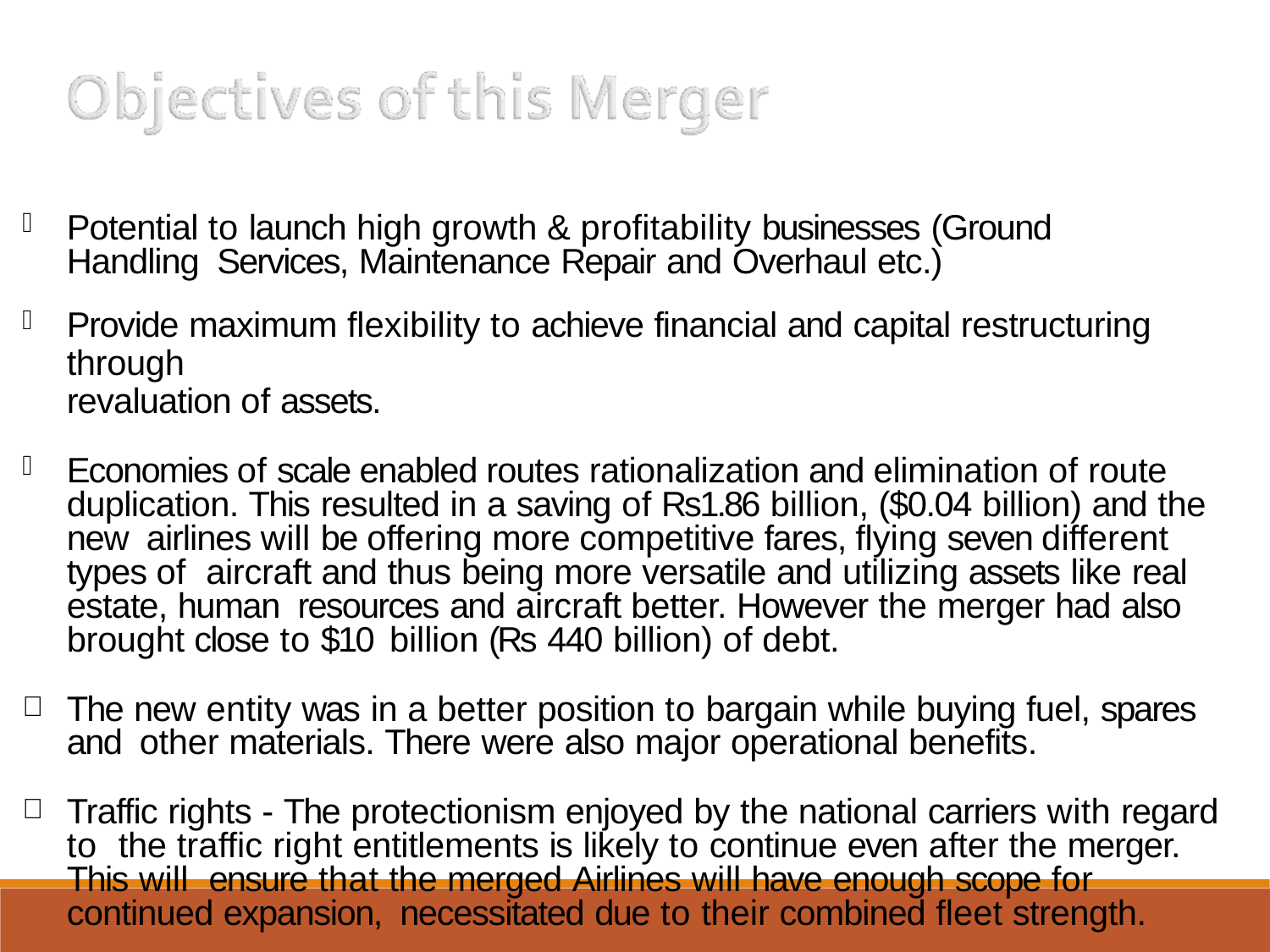

Potential to launch high growth & profitability businesses (Ground Handling  Services, Maintenance Repair and Overhaul etc.)
Provide maximum flexibility to achieve financial and capital restructuring through
revaluation of assets.

Economies of scale enabled routes rationalization and elimination of route  duplication. This resulted in a saving of Rs1.86 billion, ($0.04 billion) and the new  airlines will be offering more competitive fares, flying seven different types of  aircraft and thus being more versatile and utilizing assets like real estate, human  resources and aircraft better. However the merger had also brought close to $10  billion (Rs 440 billion) of debt.

The new entity was in a better position to bargain while buying fuel, spares and  other materials. There were also major operational benefits.

Traffic rights - The protectionism enjoyed by the national carriers with regard to  the traffic right entitlements is likely to continue even after the merger. This will  ensure that the merged Airlines will have enough scope for continued expansion,  necessitated due to their combined fleet strength.